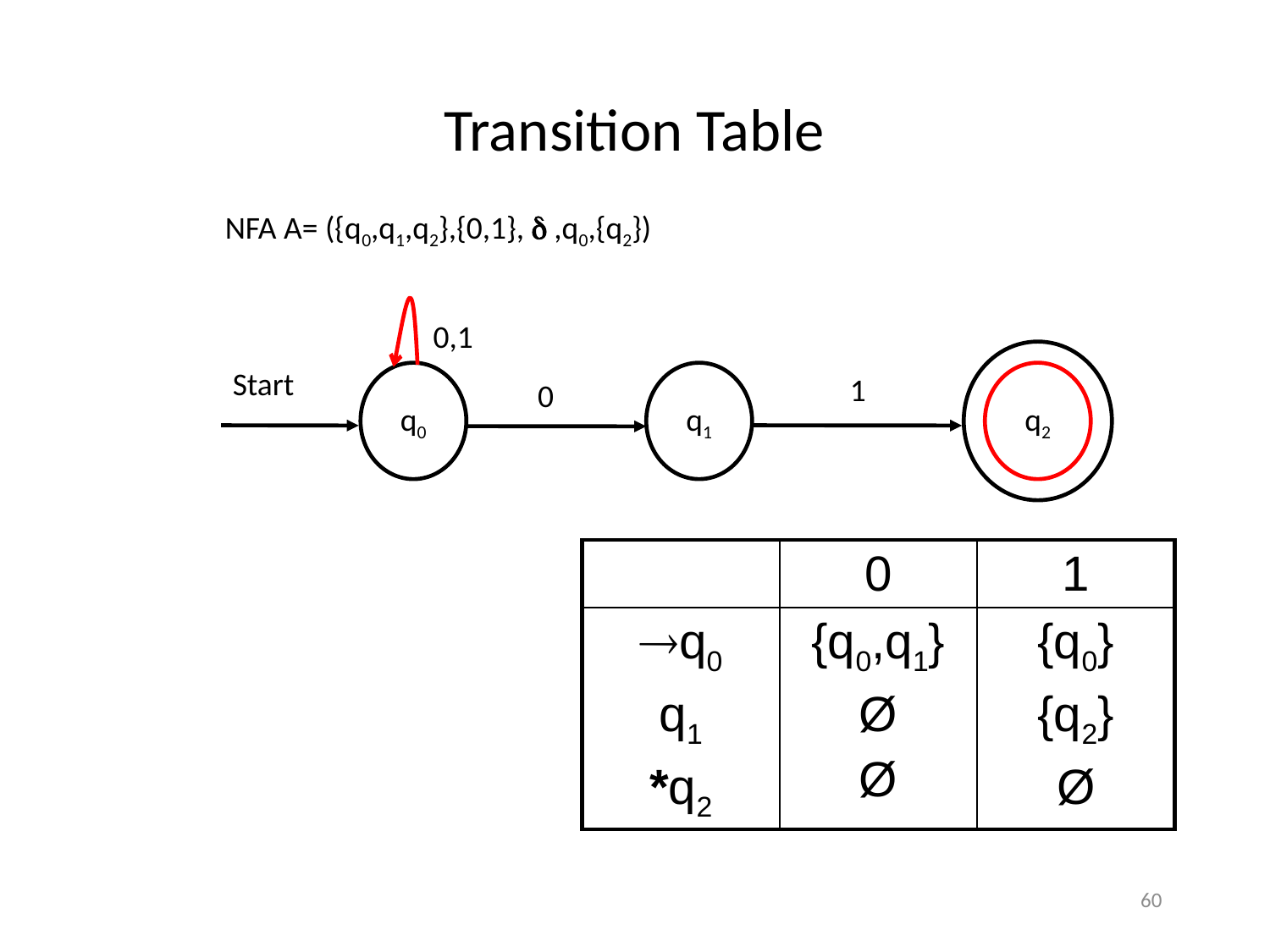

# Transition Table
NFA A= ({q0,q1,q2},{0,1}, δ ,q0,{q2})

0,1

Start
q0
q1
q2
0
1

|  | 0 | 1 |
| --- | --- | --- |
| →q0 q1 \*q2 | {q0,q1} Ø Ø | {q0} {q2} Ø |
60